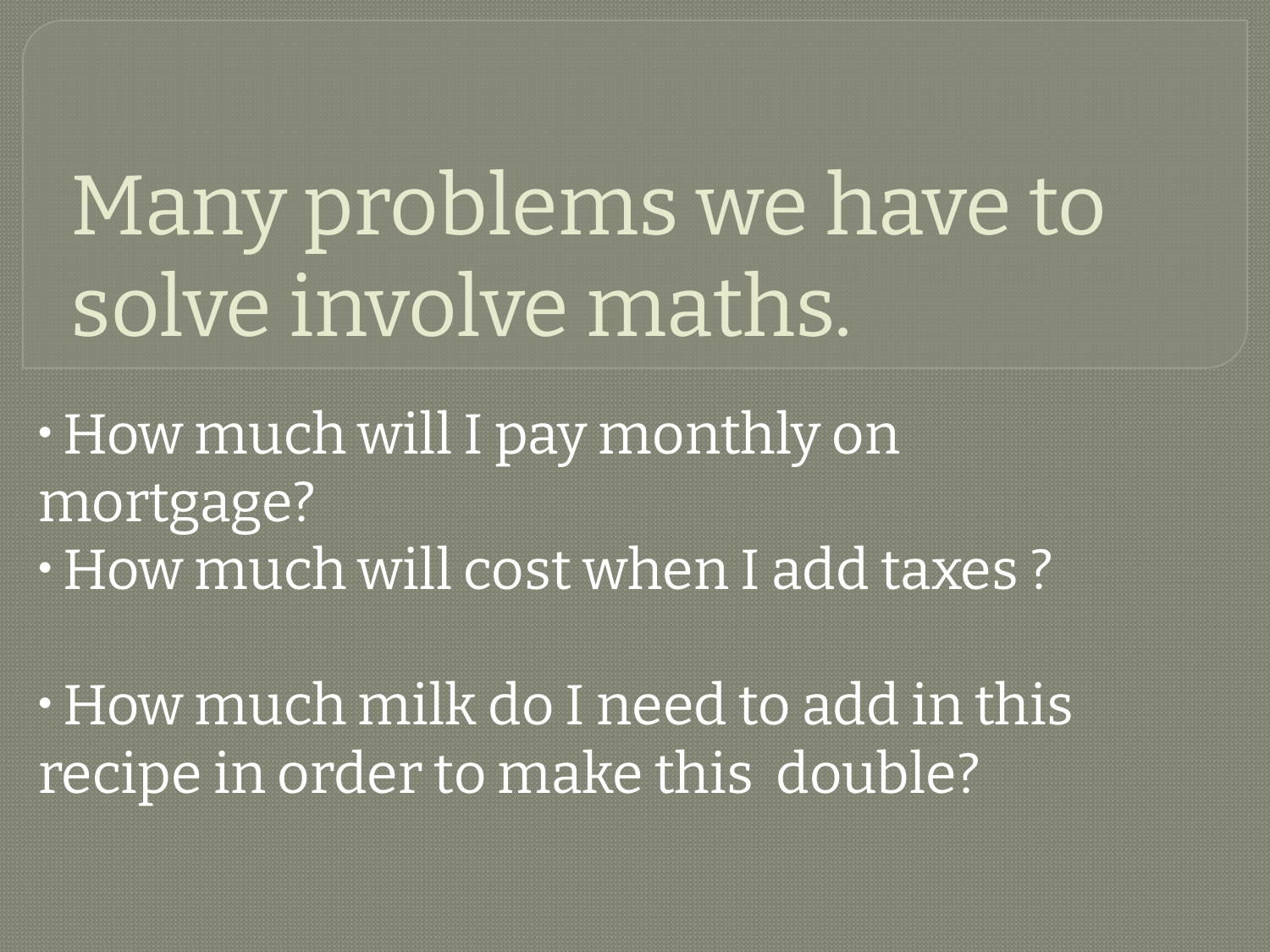

# Many problems we have to solve involve maths.
 How much will I pay monthly on mortgage?
 How much will cost when I add taxes ?

 How much milk do I need to add in this recipe in order to make this  double?